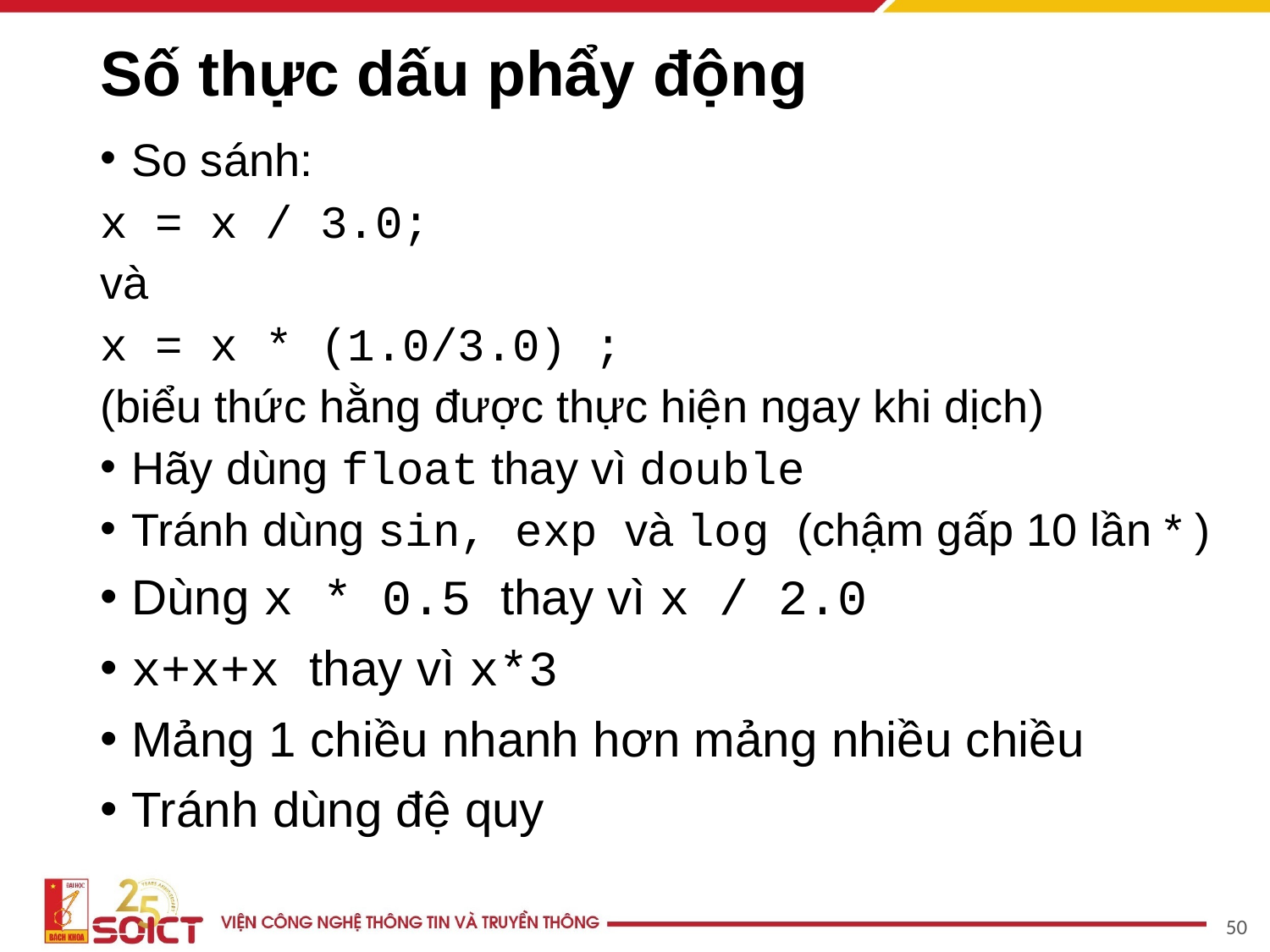

# Số thực dấu phẩy động
So sánh:
x = x / 3.0;
và
x = x * (1.0/3.0) ;
(biểu thức hằng được thực hiện ngay khi dịch)
Hãy dùng float thay vì double
Tránh dùng sin, exp và log (chậm gấp 10 lần * )
Dùng x * 0.5 thay vì x / 2.0
x+x+x thay vì x*3
Mảng 1 chiều nhanh hơn mảng nhiều chiều
Tránh dùng đệ quy

50